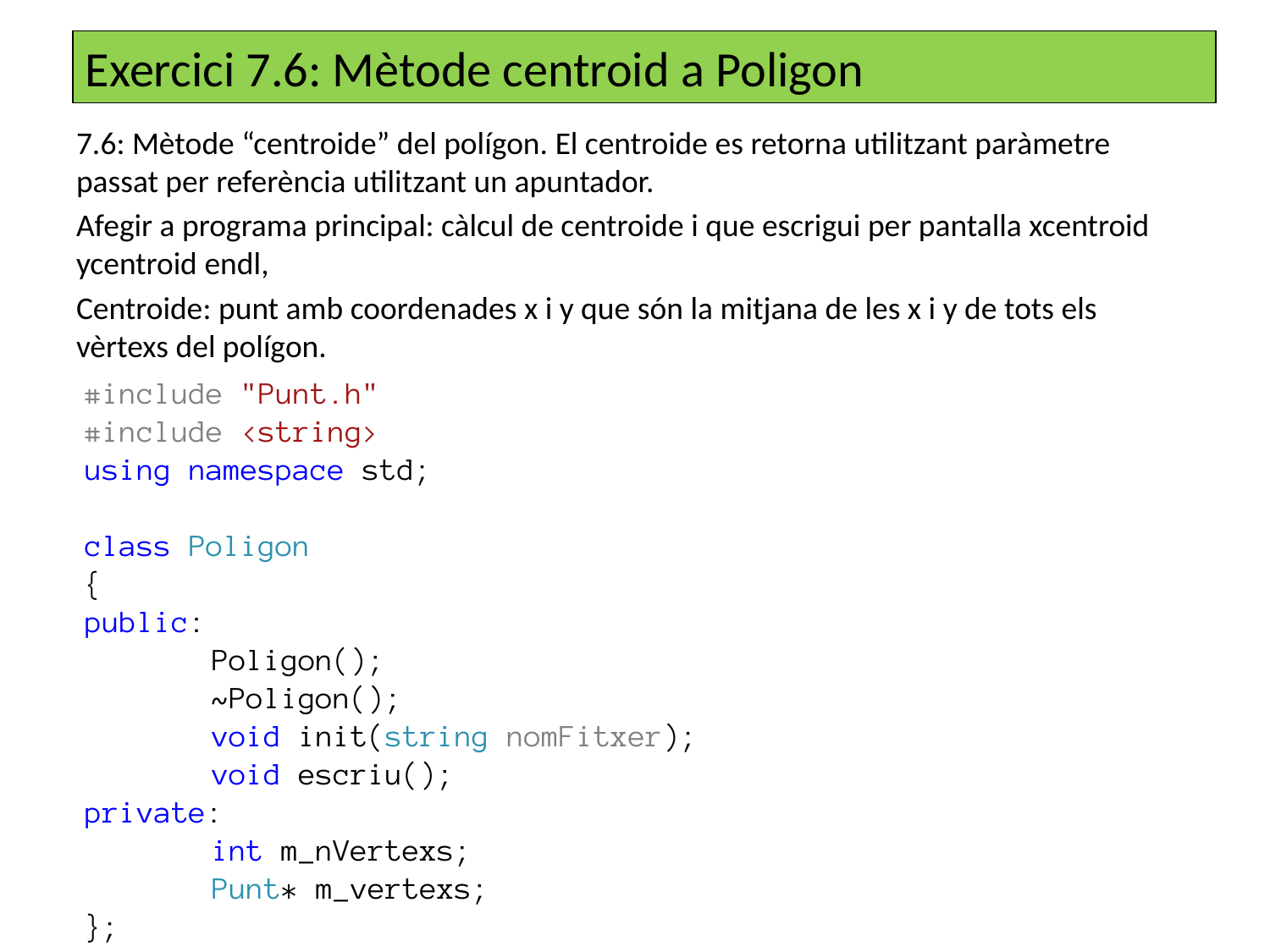

Exercici 7.6: Mètode centroid a Poligon
7.6: Mètode “centroide” del polígon. El centroide es retorna utilitzant paràmetre passat per referència utilitzant un apuntador.
Afegir a programa principal: càlcul de centroide i que escrigui per pantalla xcentroid ycentroid endl,
Centroide: punt amb coordenades x i y que són la mitjana de les x i y de tots els vèrtexs del polígon.

#include "Punt.h"
#include <string>
using namespace std;

class Poligon
{
public:
	Poligon();
	~Poligon();
	void init(string nomFitxer);
	void escriu();
private:
	int m_nVertexs;
	Punt* m_vertexs;
};